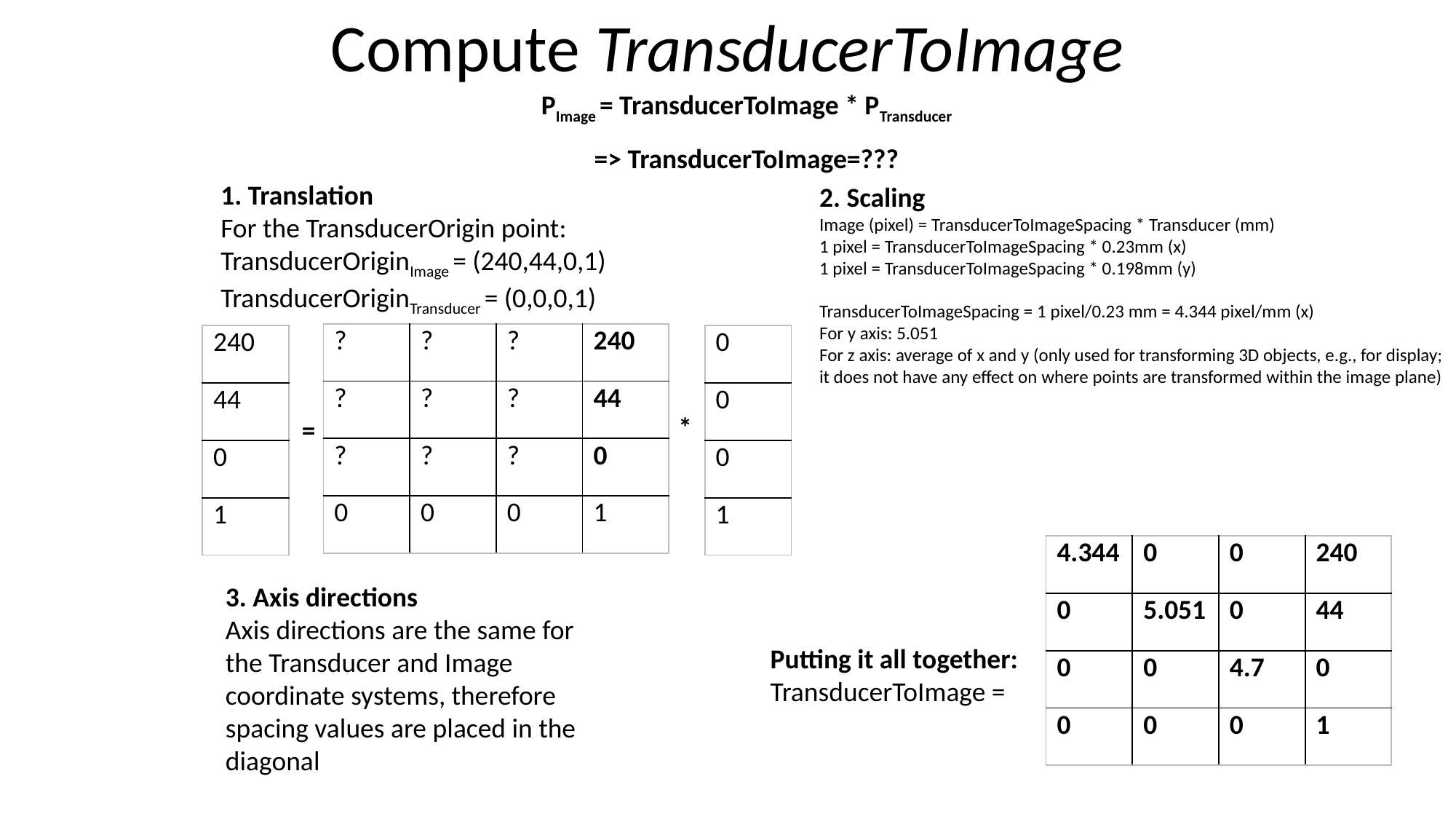

Compute TransducerToImage
PImage = TransducerToImage * PTransducer
=> TransducerToImage=???
1. Translation
For the TransducerOrigin point:
TransducerOriginImage = (240,44,0,1)
TransducerOriginTransducer = (0,0,0,1)

2. Scaling
Image (pixel) = TransducerToImageSpacing * Transducer (mm)
1 pixel = TransducerToImageSpacing * 0.23mm (x)
1 pixel = TransducerToImageSpacing * 0.198mm (y)

TransducerToImageSpacing = 1 pixel/0.23 mm = 4.344 pixel/mm (x)
For y axis: 5.051
For z axis: average of x and y (only used for transforming 3D objects, e.g., for display;
it does not have any effect on where points are transformed within the image plane)

| ? | ? | ? | 240 |
| --- | --- | --- | --- |
| ? | ? | ? | 44 |
| ? | ? | ? | 0 |
| 0 | 0 | 0 | 1 |
| 240 |
| --- |
| 44 |
| 0 |
| 1 |
| 0 |
| --- |
| 0 |
| 0 |
| 1 |
*
=
| 4.344 | 0 | 0 | 240 |
| --- | --- | --- | --- |
| 0 | 5.051 | 0 | 44 |
| 0 | 0 | 4.7 | 0 |
| 0 | 0 | 0 | 1 |
3. Axis directions
Axis directions are the same for the Transducer and Image coordinate systems, therefore spacing values are placed in the diagonal
Putting it all together:
TransducerToImage =